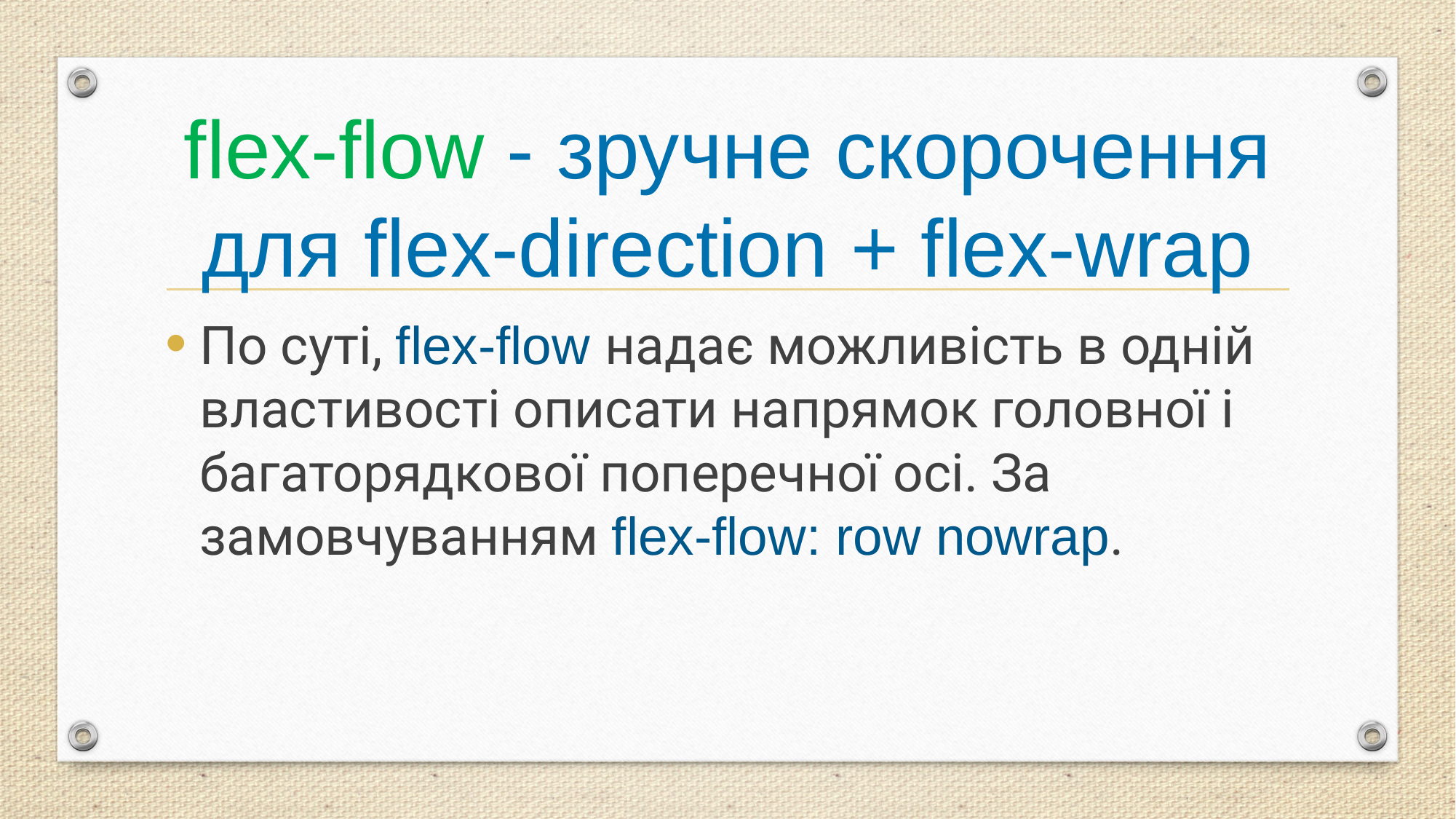

# flex-flow - зручне скорочення для flex-direction + flex-wrap
По суті, flex-flow надає можливість в одній властивості описати напрямок головної і багаторядкової поперечної осі. За замовчуванням flex-flow: row nowrap.